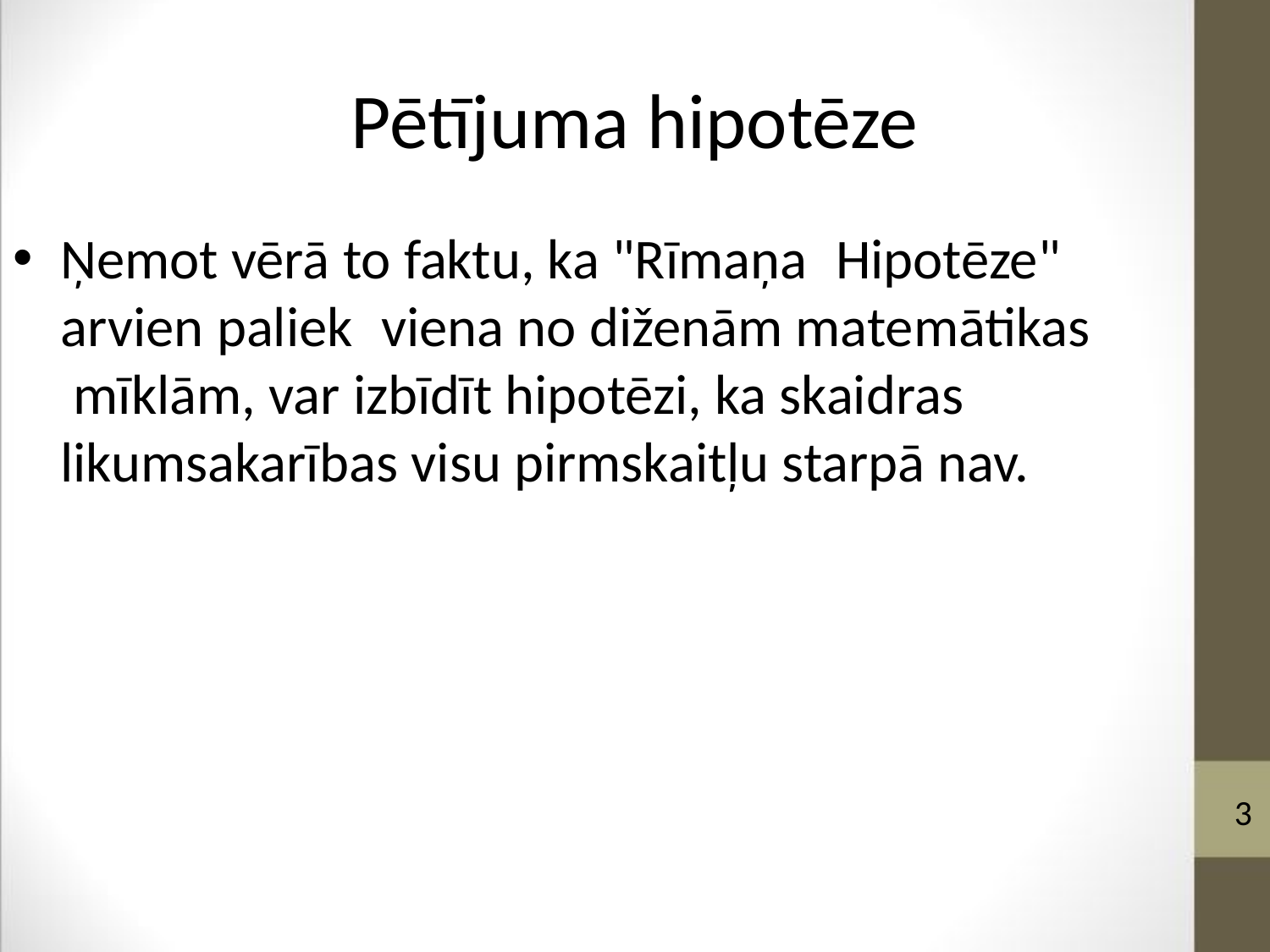

# Pētījuma hipotēze
Ņemot vērā to faktu, ka "Rīmaņa_Hipotēze"        arvien paliek_viena no diženām matemātikas     mīklām, var izbīdīt hipotēzi, ka skaidras                 likumsakarības visu pirmskaitļu starpā nav.

3